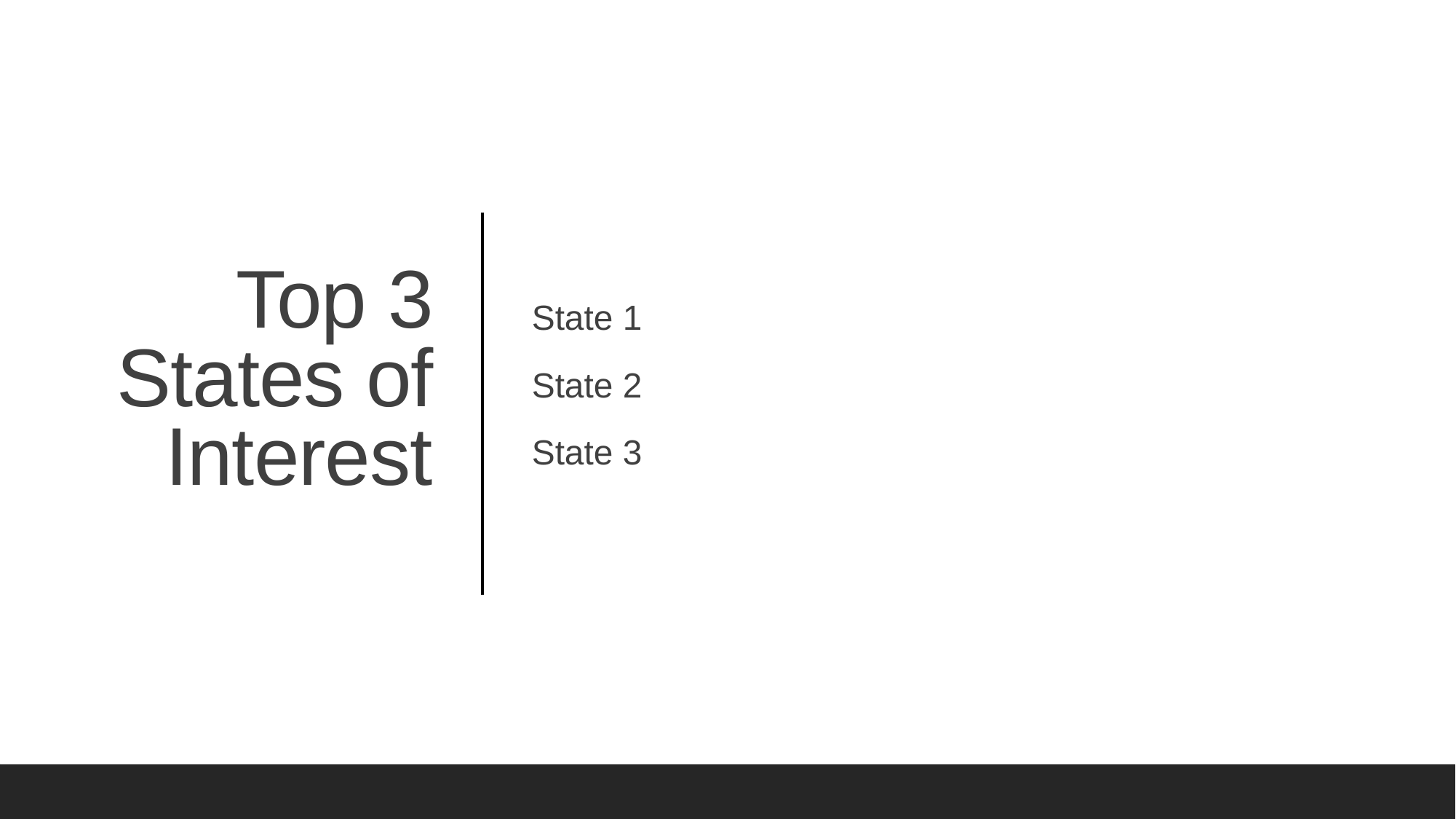

State 1
State 2
State 3
# Top 3 States of Interest